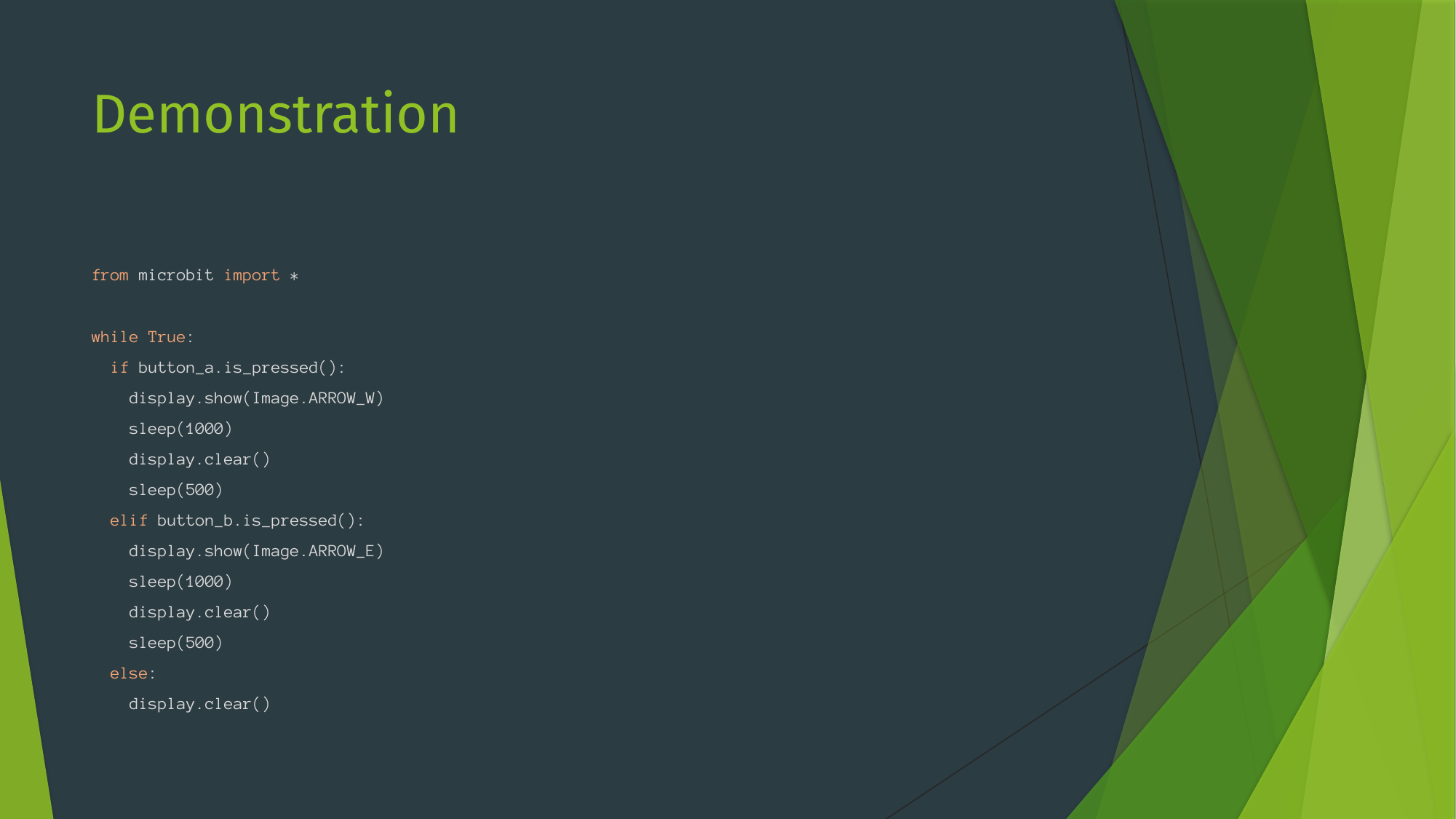

# Demonstration
from microbit import *

while True:
  if button_a.is_pressed():
    display.show(Image.ARROW_W)
    sleep(1000)
    display.clear()
    sleep(500)
  elif button_b.is_pressed():
    display.show(Image.ARROW_E)
    sleep(1000)
    display.clear()
    sleep(500)
  else:
    display.clear()